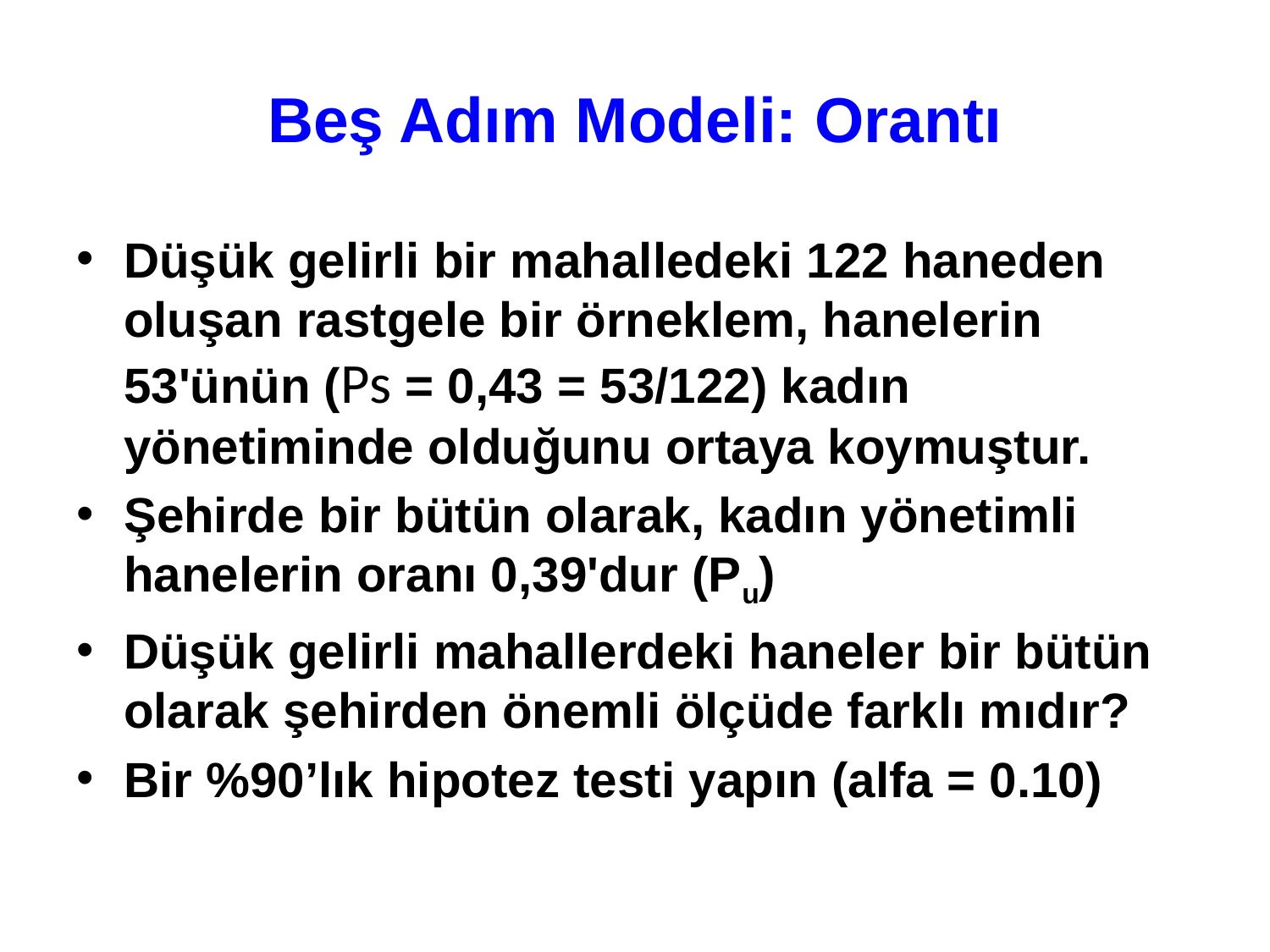

# Beş Adım Modeli: Orantı
Düşük gelirli bir mahalledeki 122 haneden oluşan rastgele bir örneklem, hanelerin 53'ünün (Ps = 0,43 = 53/122) kadın yönetiminde olduğunu ortaya koymuştur.
Şehirde bir bütün olarak, kadın yönetimli hanelerin oranı 0,39'dur (Pu)
Düşük gelirli mahallerdeki haneler bir bütün olarak şehirden önemli ölçüde farklı mıdır?
Bir %90’lık hipotez testi yapın (alfa = 0.10)